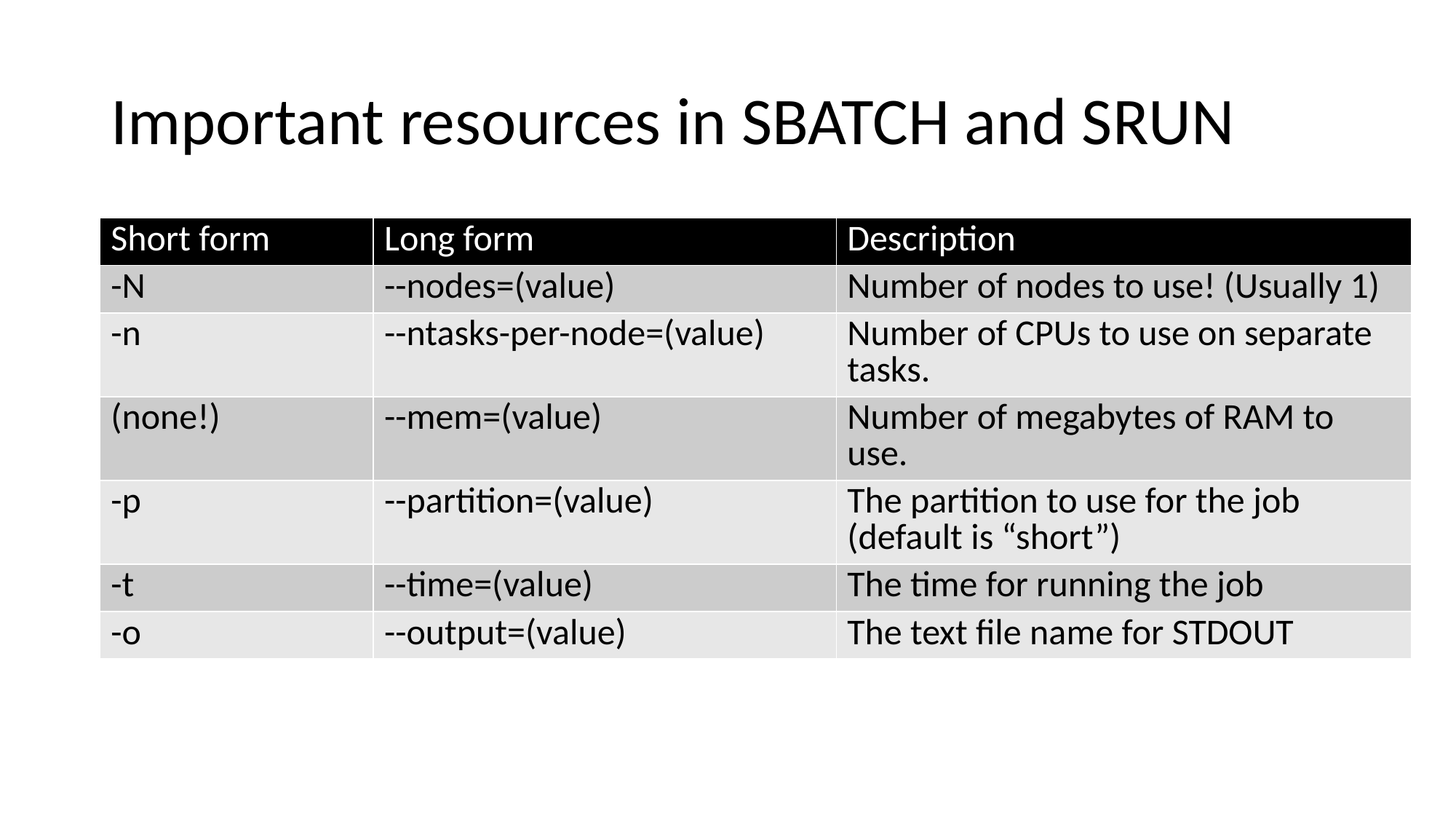

# Important resources in SBATCH and SRUN
| Short form | Long form | Description |
| --- | --- | --- |
| -N | --nodes=(value) | Number of nodes to use! (Usually 1) |
| -n | --ntasks-per-node=(value) | Number of CPUs to use on separate tasks. |
| (none!) | --mem=(value) | Number of megabytes of RAM to use. |
| -p | --partition=(value) | The partition to use for the job (default is “short”) |
| -t | --time=(value) | The time for running the job |
| -o | --output=(value) | The text file name for STDOUT |